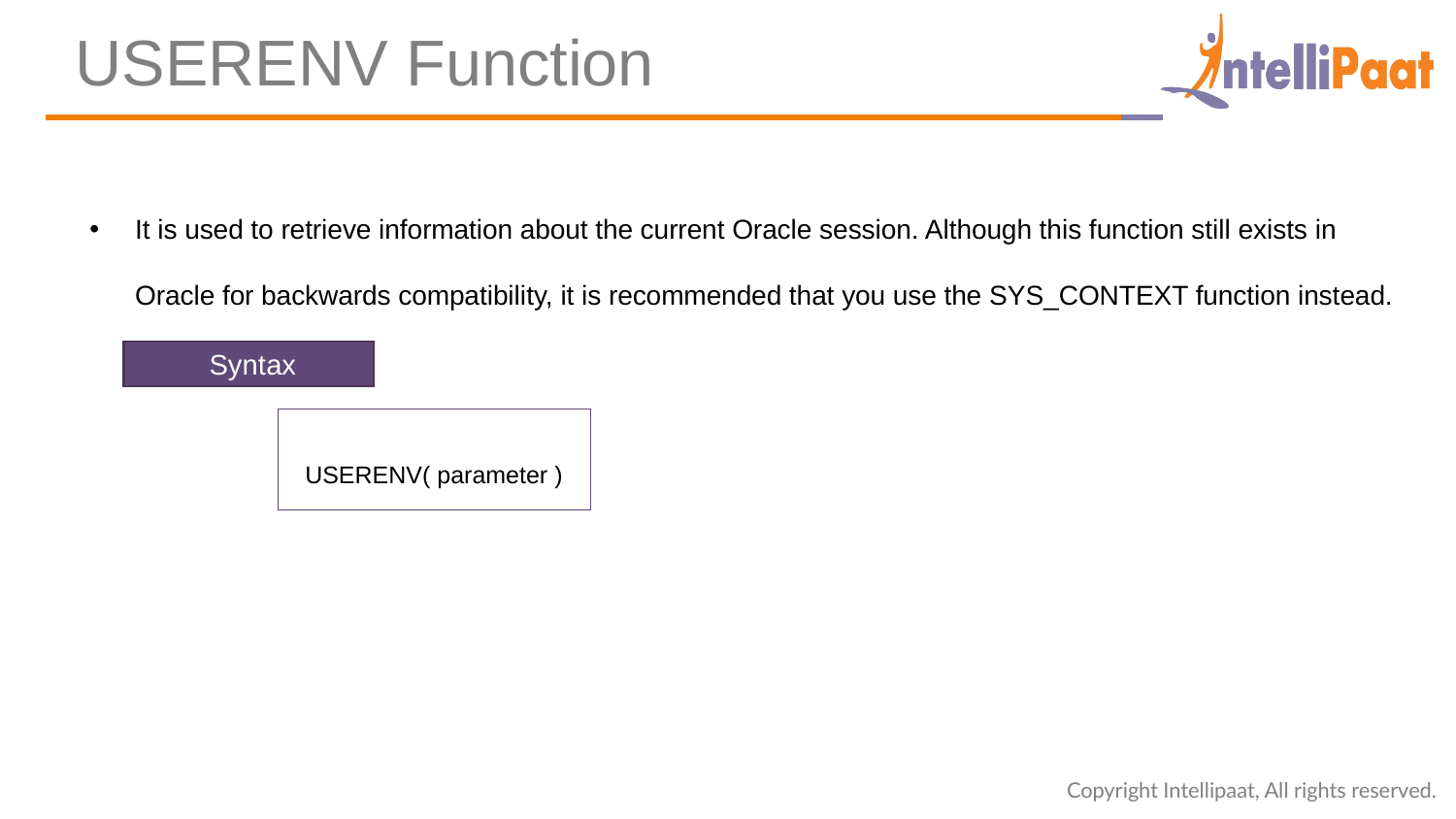

USERENV Function
It is used to retrieve information about the current Oracle session. Although this function still exists in Oracle for backwards compatibility, it is recommended that you use the SYS_CONTEXT function instead.
 Syntax
USERENV( parameter )